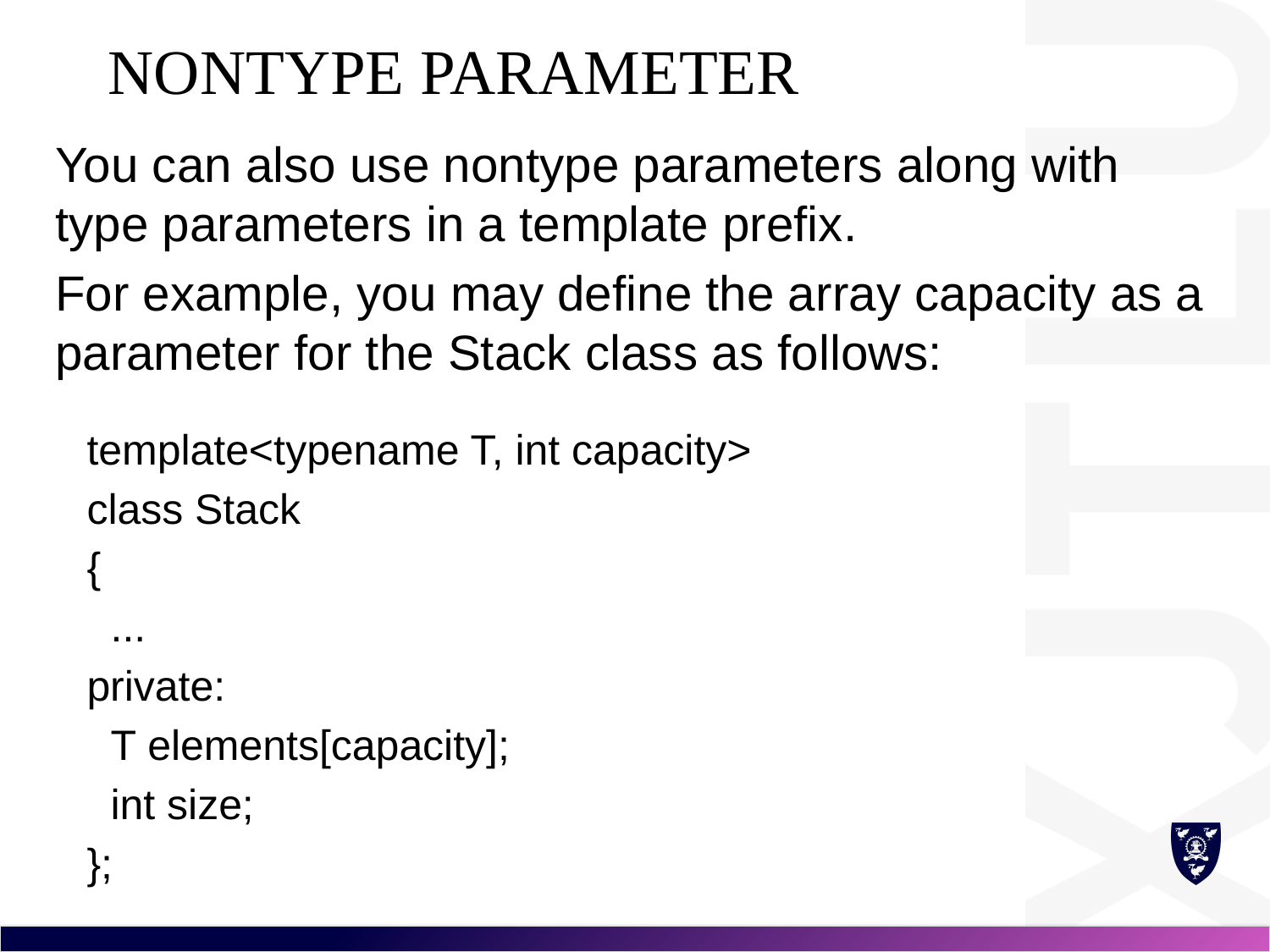

# nontype parameter
You can also use nontype parameters along with type parameters in a template prefix.
For example, you may define the array capacity as a parameter for the Stack class as follows:
template<typename T, int capacity>
class Stack
{
  ...
private:
  T elements[capacity];
  int size;
};
22